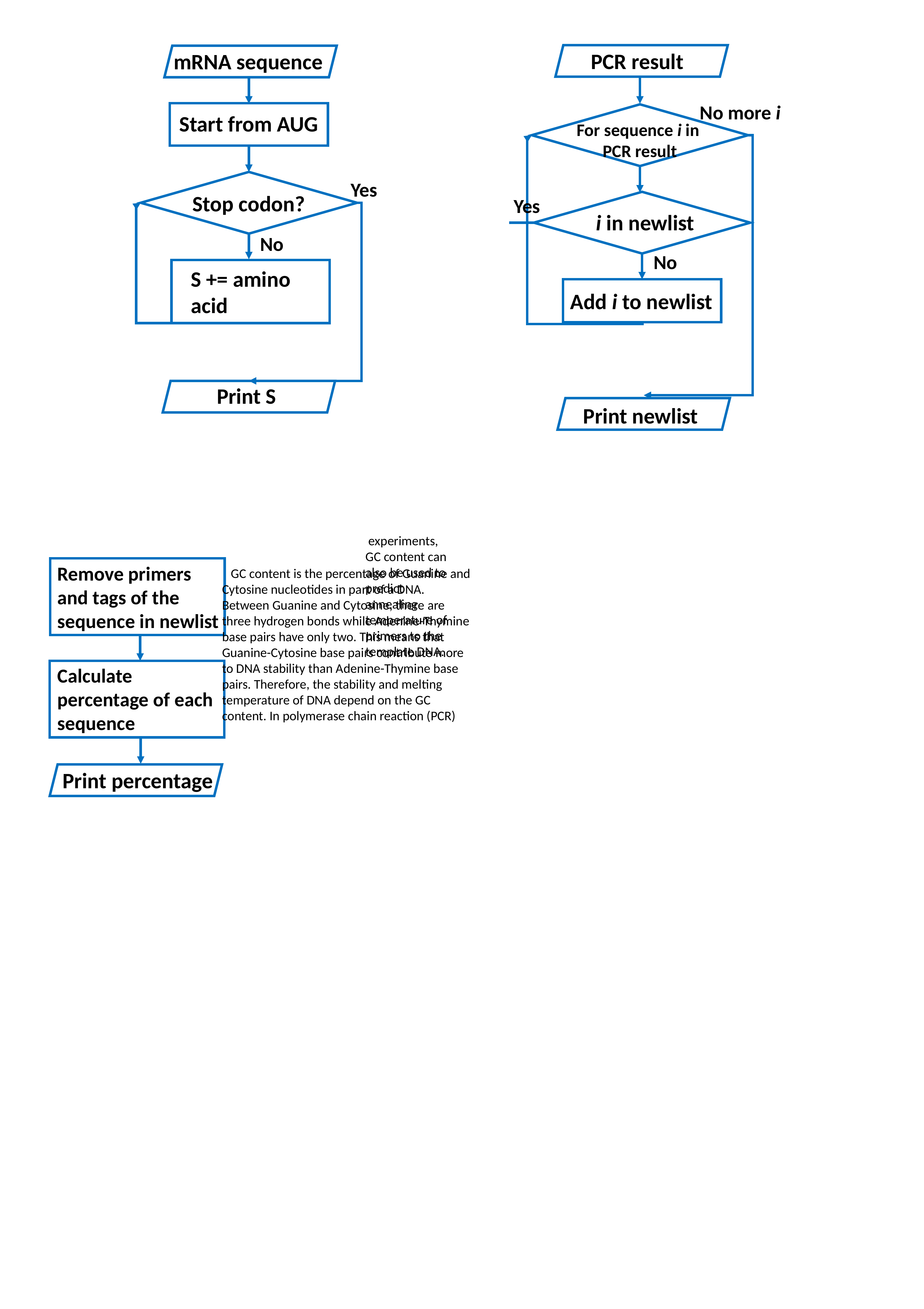

PCR result
mRNA sequence

No more i

Start from AUG
For sequence i in
PCR result

Yes
Stop codon?
Yes

i in newlist
No
No

S += amino acid

Add i to newlist
Print S

Print newlist
 experiments, GC content can also be used to predict annealing temperature of primers to the template DNA.

Remove primers and tags of the sequence in newlist
   GC content is the percentage of Guanine and Cytosine nucleotides in part of a DNA. Between Guanine and Cytosine, there are three hydrogen bonds while Adenine-Thymine base pairs have only two. This means that Guanine-Cytosine base pairs contribute more to DNA stability than Adenine-Thymine base pairs. Therefore, the stability and melting temperature of DNA depend on the GC content. In polymerase chain reaction (PCR)

Calculate percentage of each sequence

Print percentage